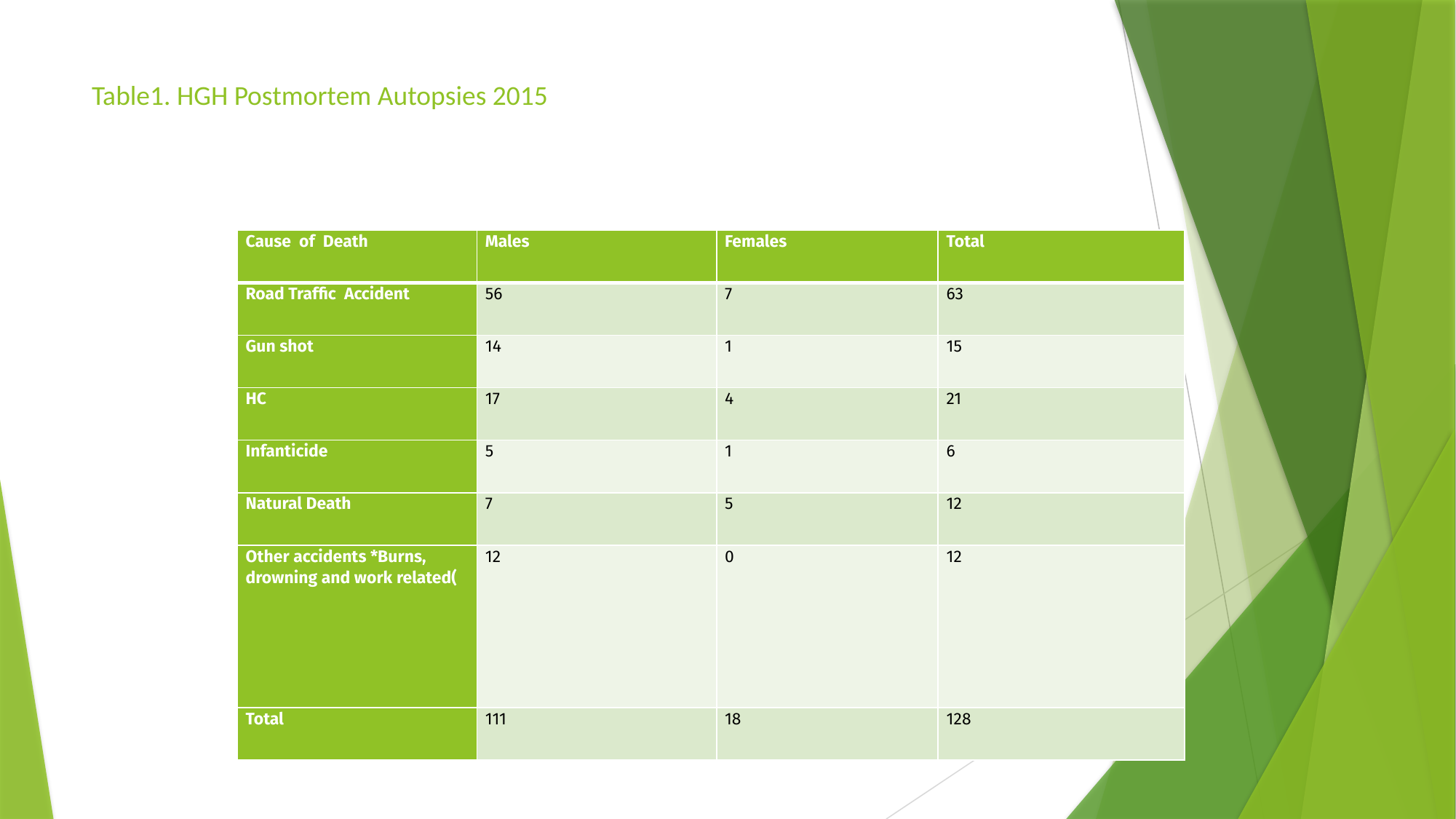

# Table1. HGH Postmortem Autopsies 2015
| Cause of Death | Males | Females | Total |
| --- | --- | --- | --- |
| Road Traffic Accident | 56 | 7 | 63 |
| Gun shot | 14 | 1 | 15 |
| HC | 17 | 4 | 21 |
| Infanticide | 5 | 1 | 6 |
| Natural Death | 7 | 5 | 12 |
| Other accidents \*Burns, drowning and work related( | 12 | 0 | 12 |
| Total | 111 | 18 | 128 |